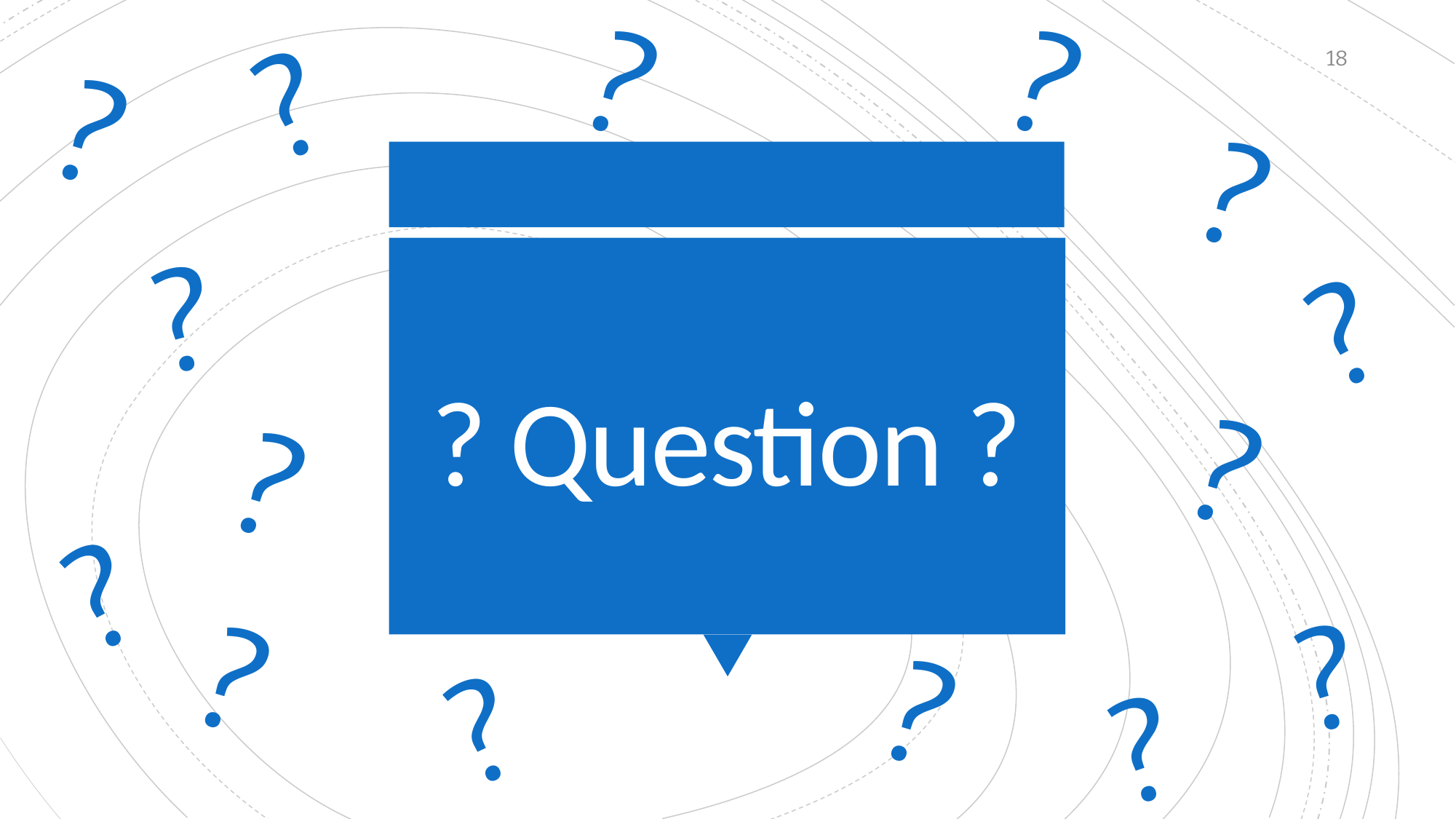

?
?
?
18
?
?
?
?
# ? Question ?
?
?
?
?
?
?
?
?